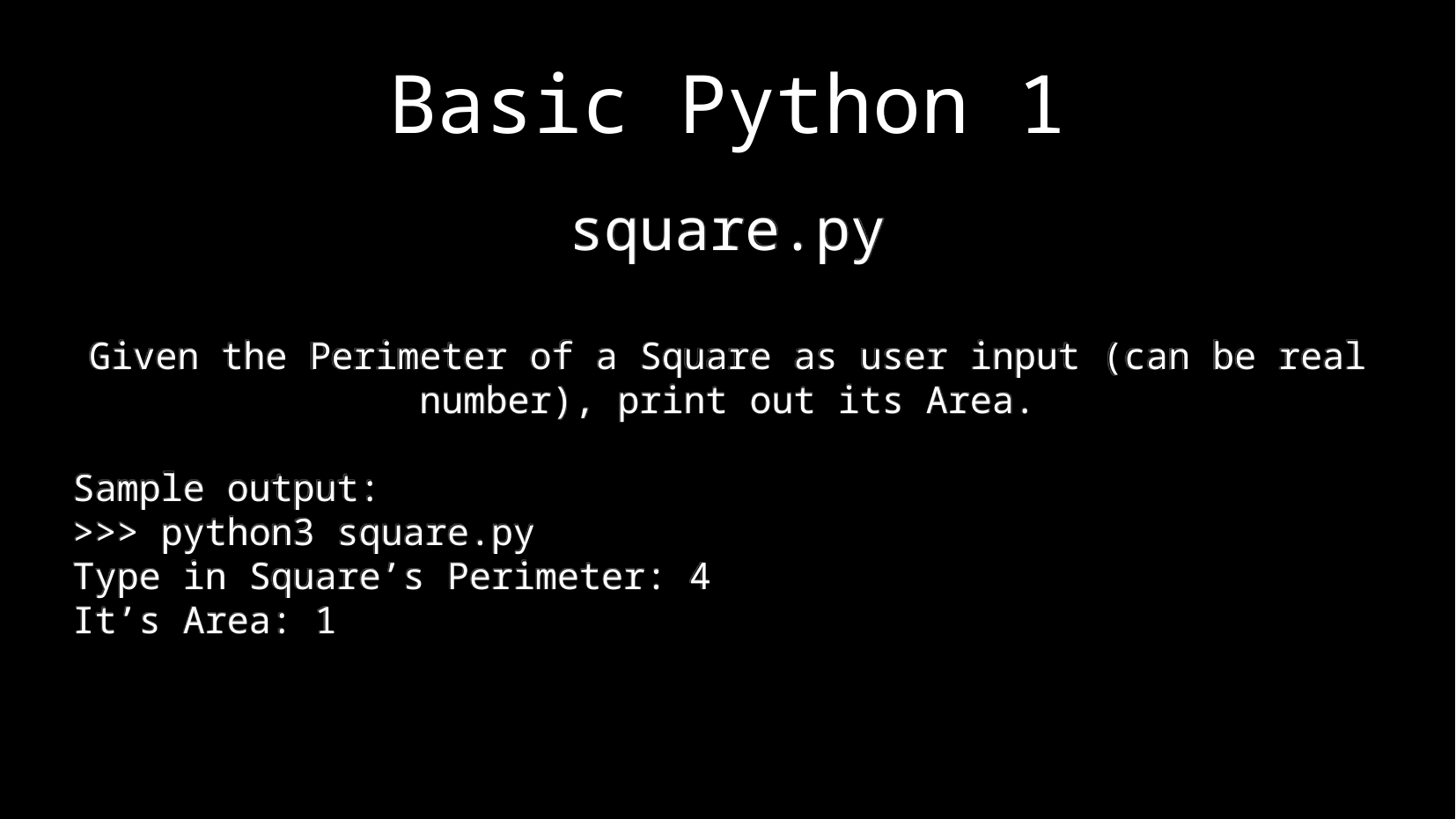

Basic Python 1
square.py

Given the Perimeter of a Square as user input (can be real number), print out its Area.

Sample output:
>>> python3 square.py
Type in Square’s Perimeter: 4
It’s Area: 1